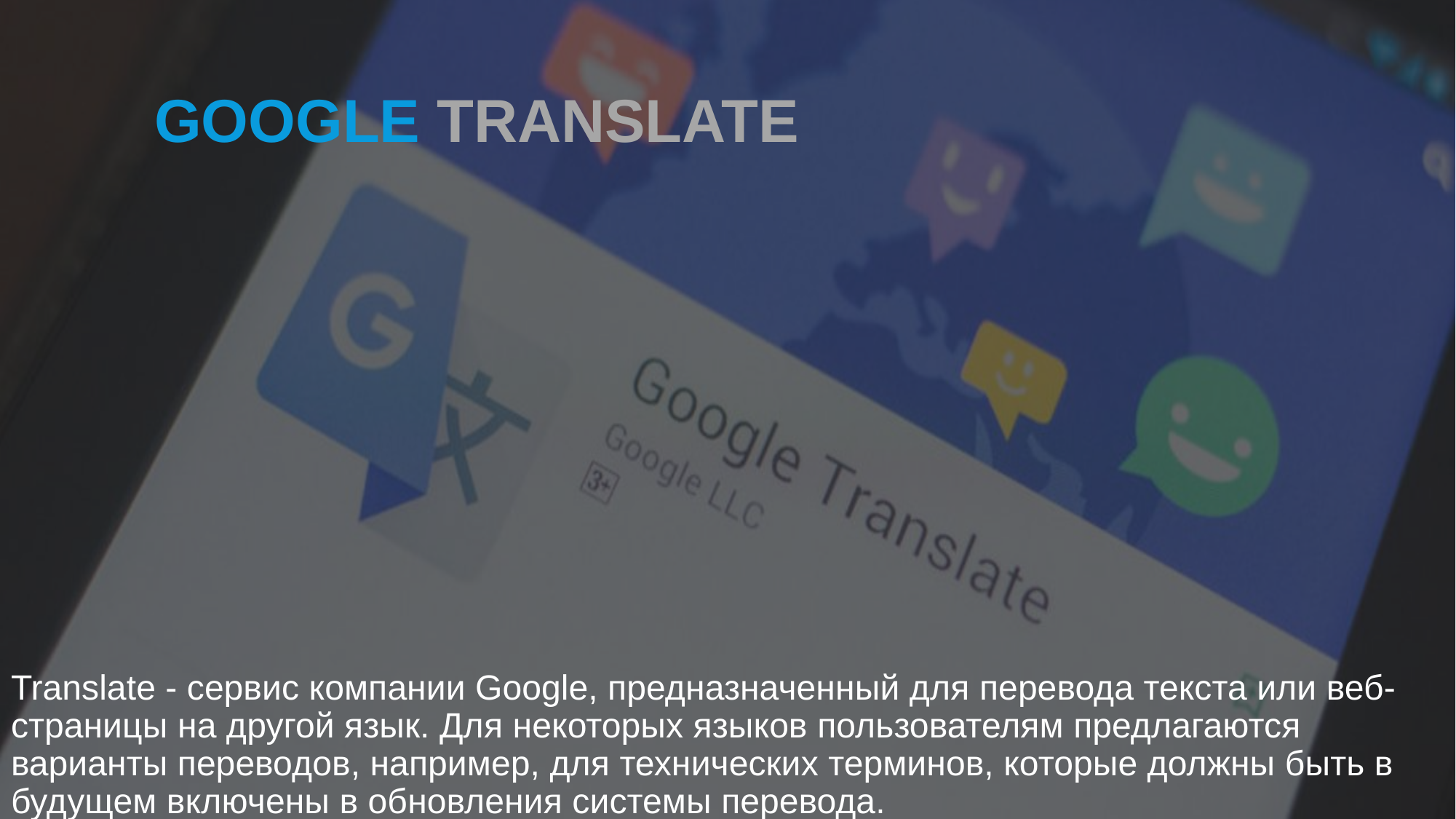

Translate - сервис компании Google, предназначенный для перевода текста или веб-страницы на другой язык. Для некоторых языков пользователям предлагаются варианты переводов, например, для технических терминов, которые должны быть в будущем включены в обновления системы перевода.
# Google Translate
6